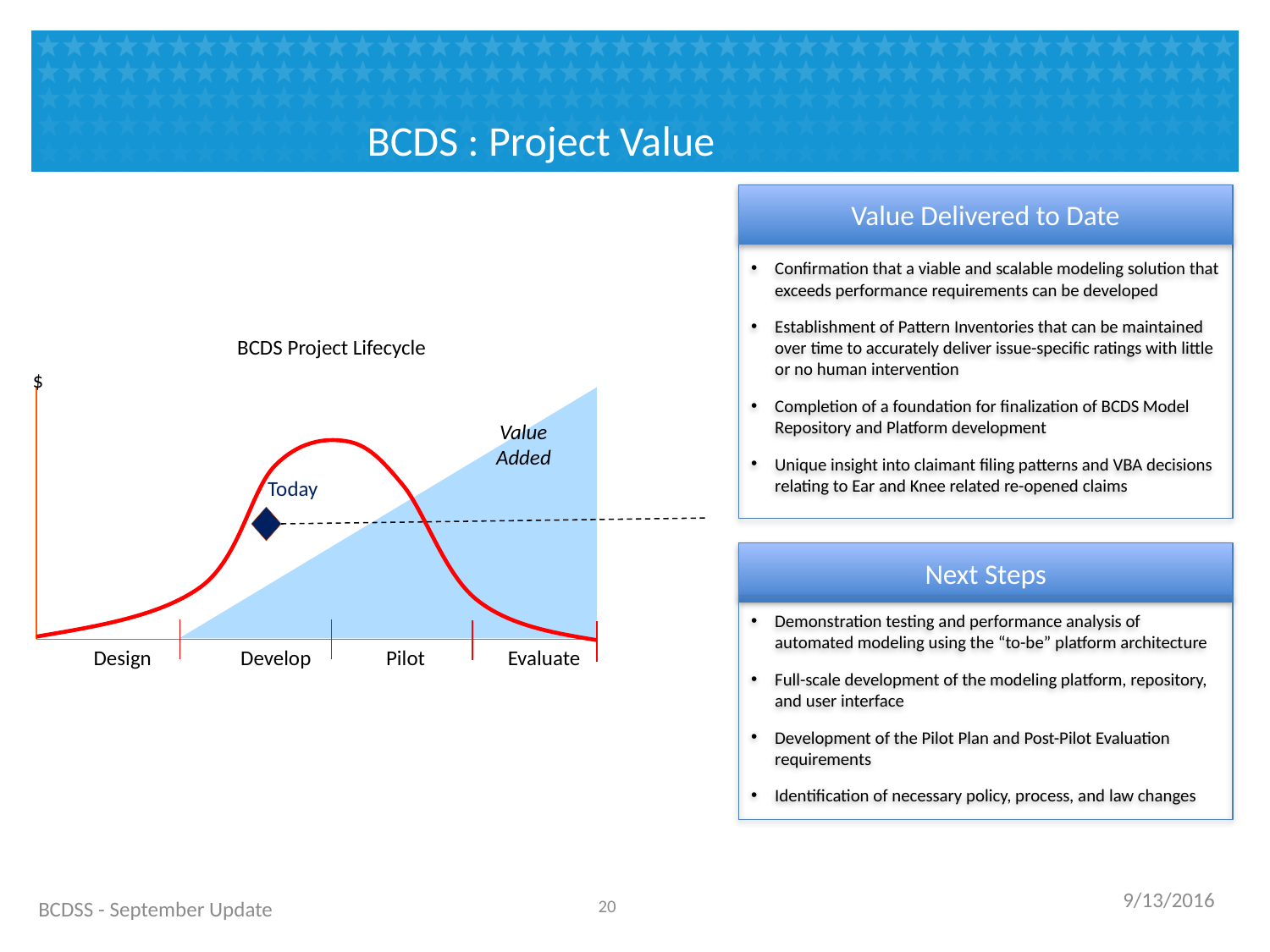

# BCDS : Project Value
Value Delivered to Date
Confirmation that a viable and scalable modeling solution that exceeds performance requirements can be developed
Establishment of Pattern Inventories that can be maintained over time to accurately deliver issue-specific ratings with little or no human intervention
Completion of a foundation for finalization of BCDS Model Repository and Platform development
Unique insight into claimant filing patterns and VBA decisions relating to Ear and Knee related re-opened claims
BCDS Project Lifecycle
$

Design
Develop
Pilot
Evaluate

Value Added
Today

Next Steps
Demonstration testing and performance analysis of automated modeling using the “to-be” platform architecture
Full-scale development of the modeling platform, repository, and user interface
Development of the Pilot Plan and Post-Pilot Evaluation requirements
Identification of necessary policy, process, and law changes

9/13/2016
20
BCDSS - September Update